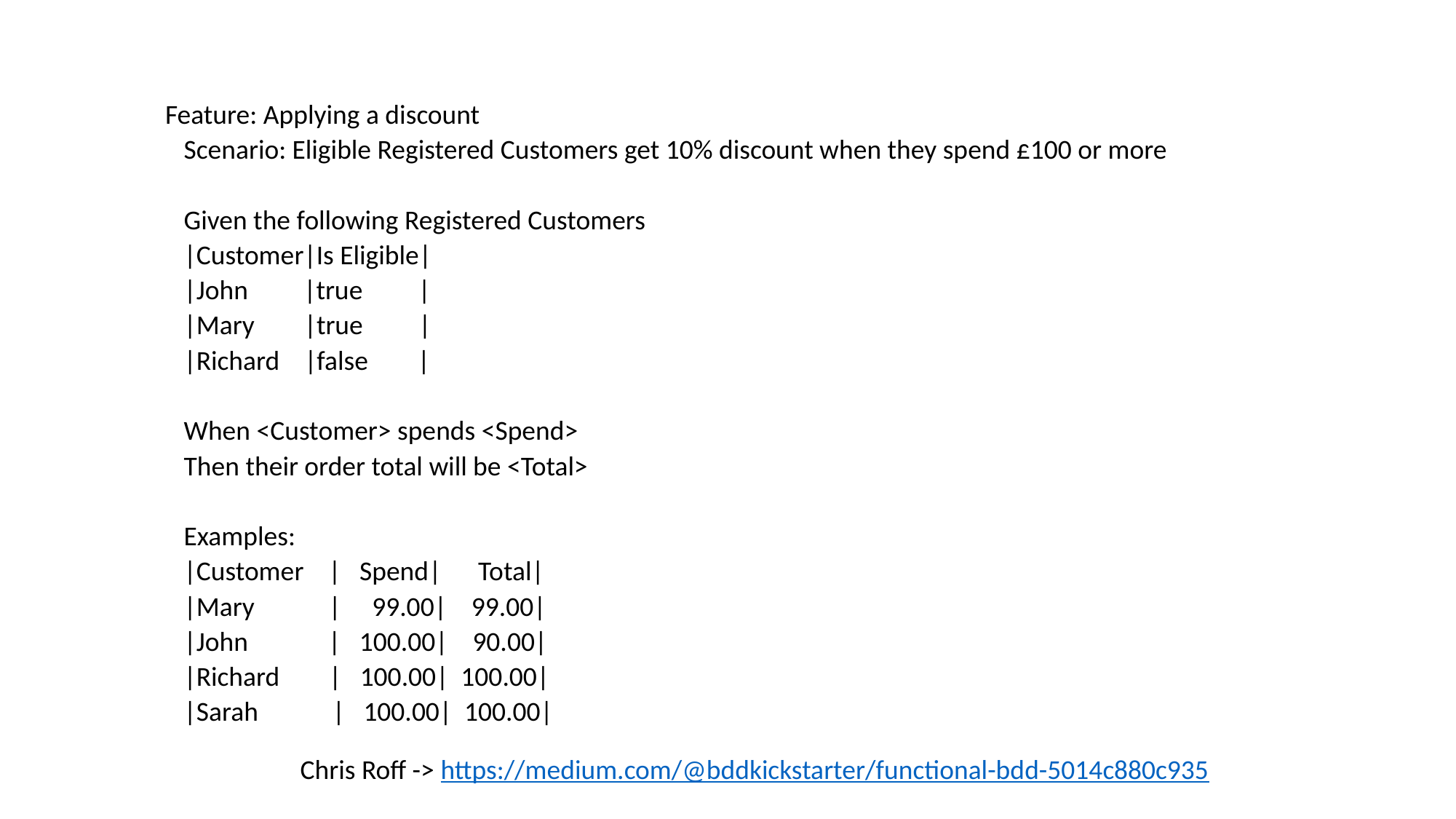

Feature: Applying a discount
    Scenario: Eligible Registered Customers get 10% discount when they spend £100 or more

    Given the following Registered Customers
    |Customer|Is Eligible|
    |John         |true         |
    |Mary        |true         |
    |Richard    |false        |

    When <Customer> spends <Spend>
    Then their order total will be <Total>

    Examples:
    |Customer    |   Spend|      Total|
    |Mary            |     99.00|    99.00|
    |John             |   100.00|    90.00|
    |Richard        |   100.00|  100.00|
    |Sarah            |   100.00|  100.00|

Chris Roff -> https://medium.com/@bddkickstarter/functional-bdd-5014c880c935